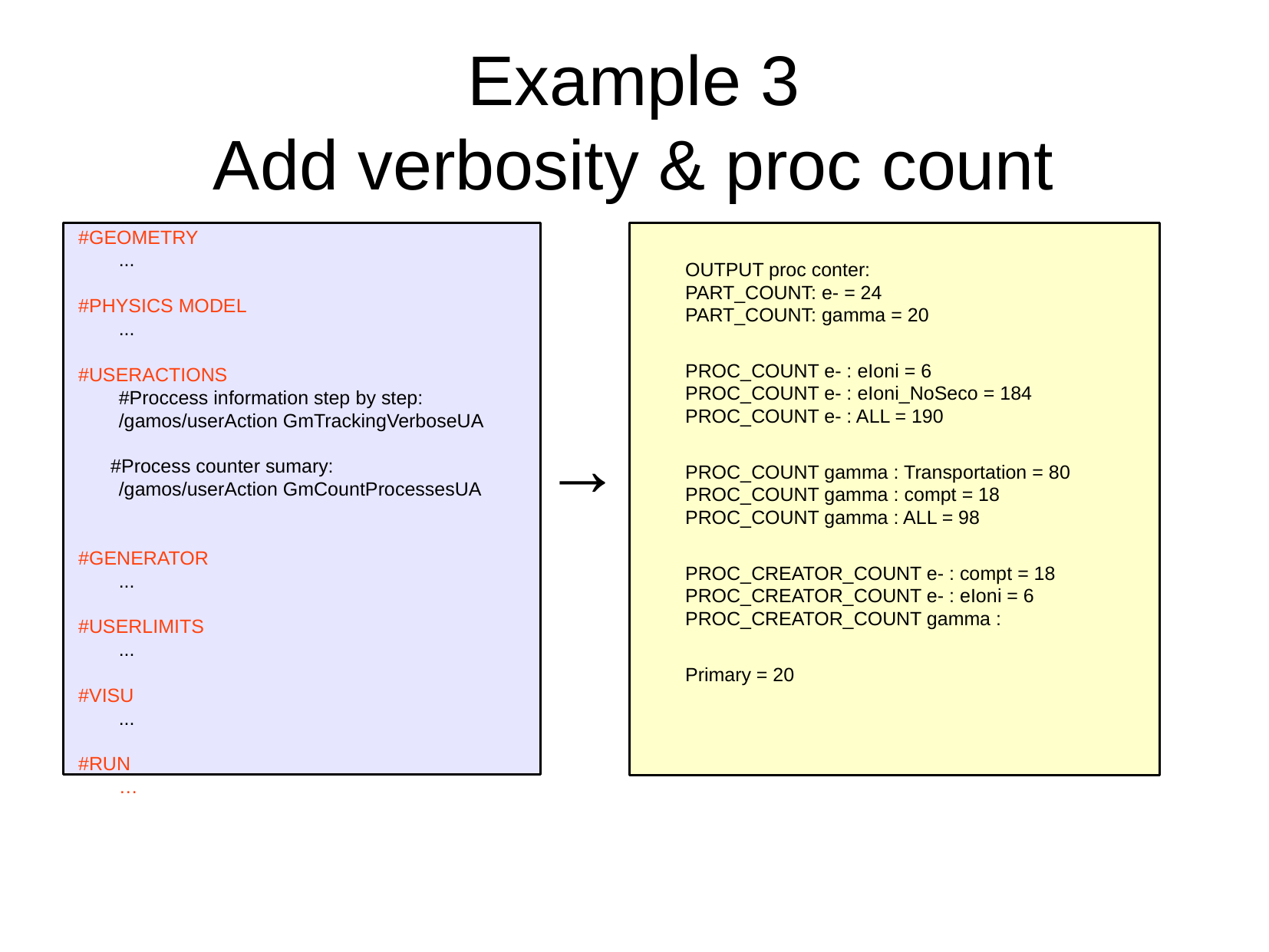

Example 3
Add verbosity & proc count
#GEOMETRY
...
#PHYSICS MODEL
...
#USERACTIONS
#Proccess information step by step:
/gamos/userAction GmTrackingVerboseUA
      #Process counter sumary:
/gamos/userAction GmCountProcessesUA
#GENERATOR
...
#USERLIMITS
...
#VISU
...
#RUN
…
OUTPUT proc conter:
PART_COUNT: e- = 24
PART_COUNT: gamma = 20
PROC_COUNT e- : eIoni = 6
PROC_COUNT e- : eIoni_NoSeco = 184
PROC_COUNT e- : ALL = 190
PROC_COUNT gamma : Transportation = 80
PROC_COUNT gamma : compt = 18
PROC_COUNT gamma : ALL = 98
PROC_CREATOR_COUNT e- : compt = 18
PROC_CREATOR_COUNT e- : eIoni = 6
PROC_CREATOR_COUNT gamma :
Primary = 20

 →